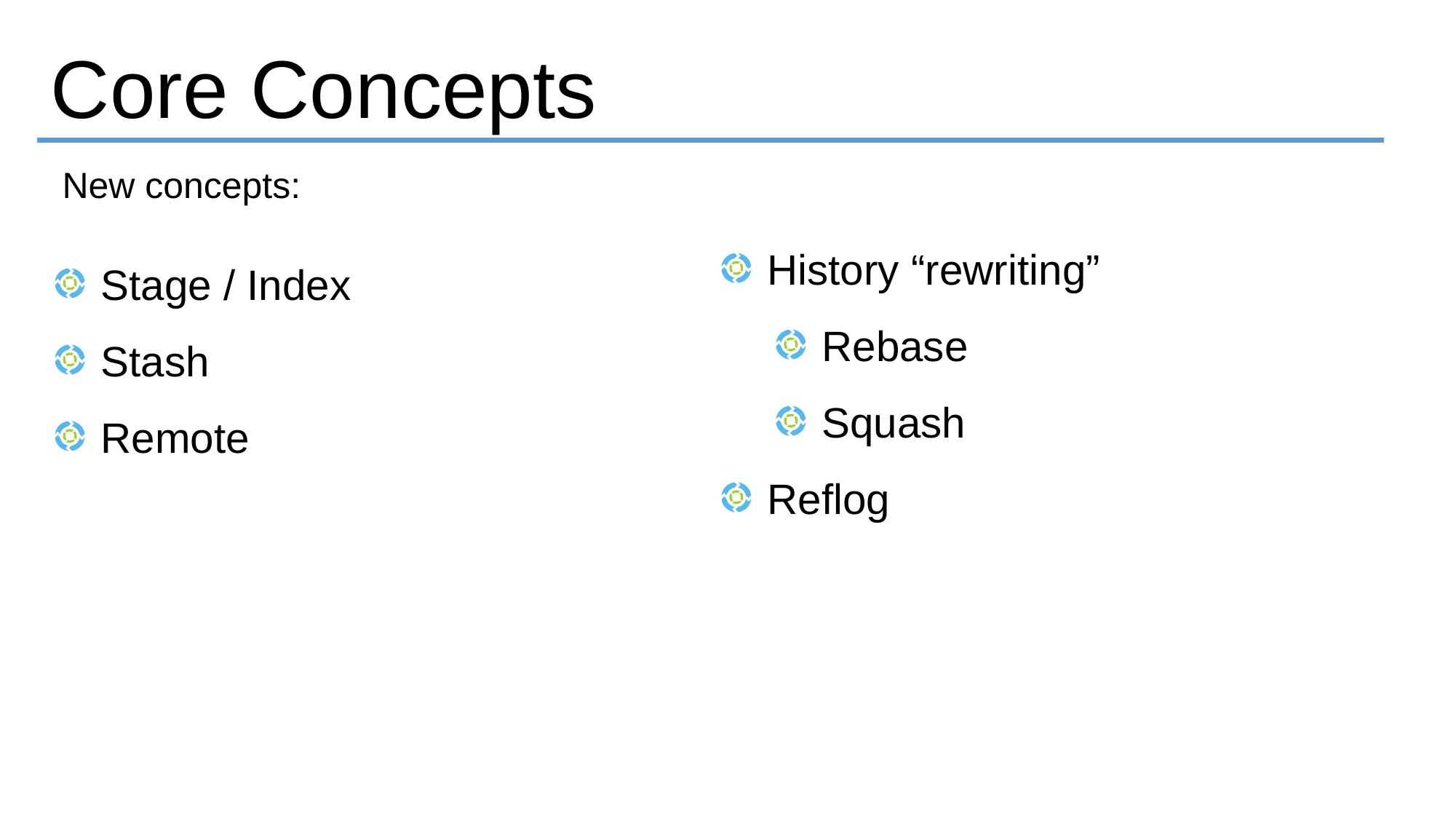

Core Concepts
New concepts:
 History “rewriting”
 Rebase
 Squash
 Reflog
 Stage / Index
 Stash
 Remote